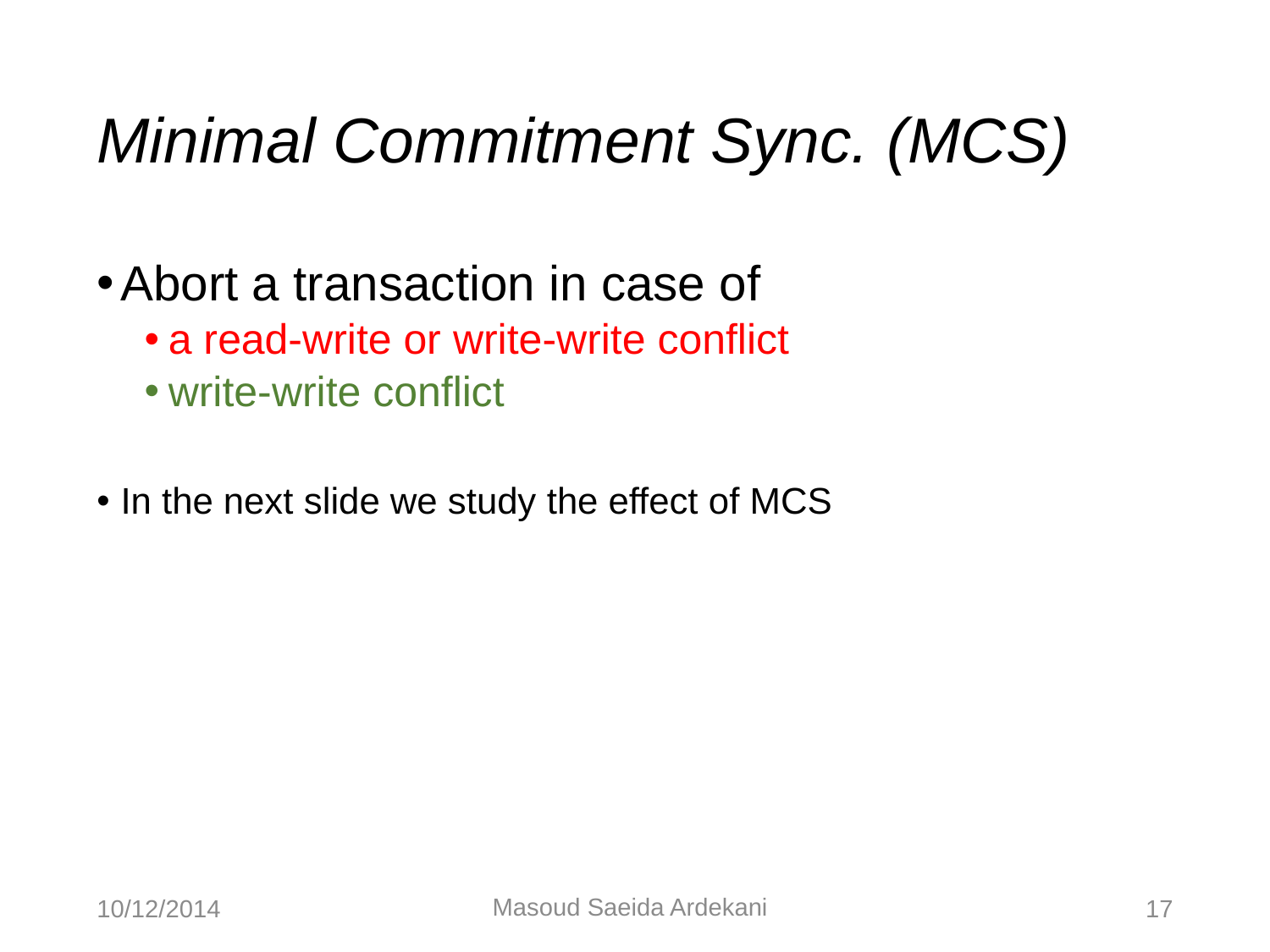

# Minimal Commitment Sync. (MCS)
Abort a transaction in case of
a read-write or write-write conflict
write-write conflict

In the next slide we study the effect of MCS
Masoud Saeida Ardekani
10/12/2014
17